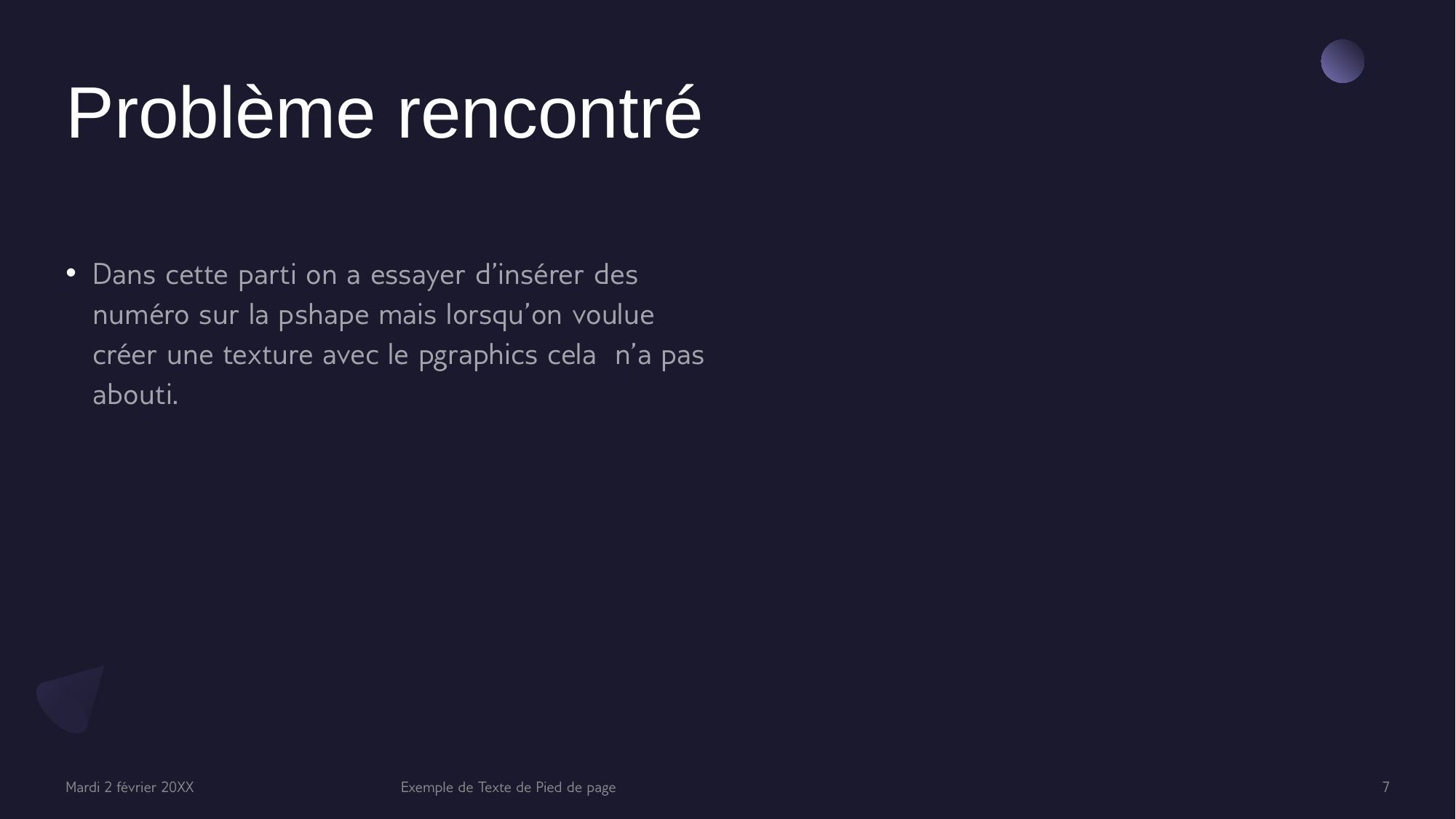

# Problème rencontré
Dans cette parti on a essayer d’insérer des numéro sur la pshape mais lorsqu’on voulue créer une texture avec le pgraphics cela  n’a pas abouti.
Mardi 2 février 20XX
Exemple de Texte de Pied de page
7